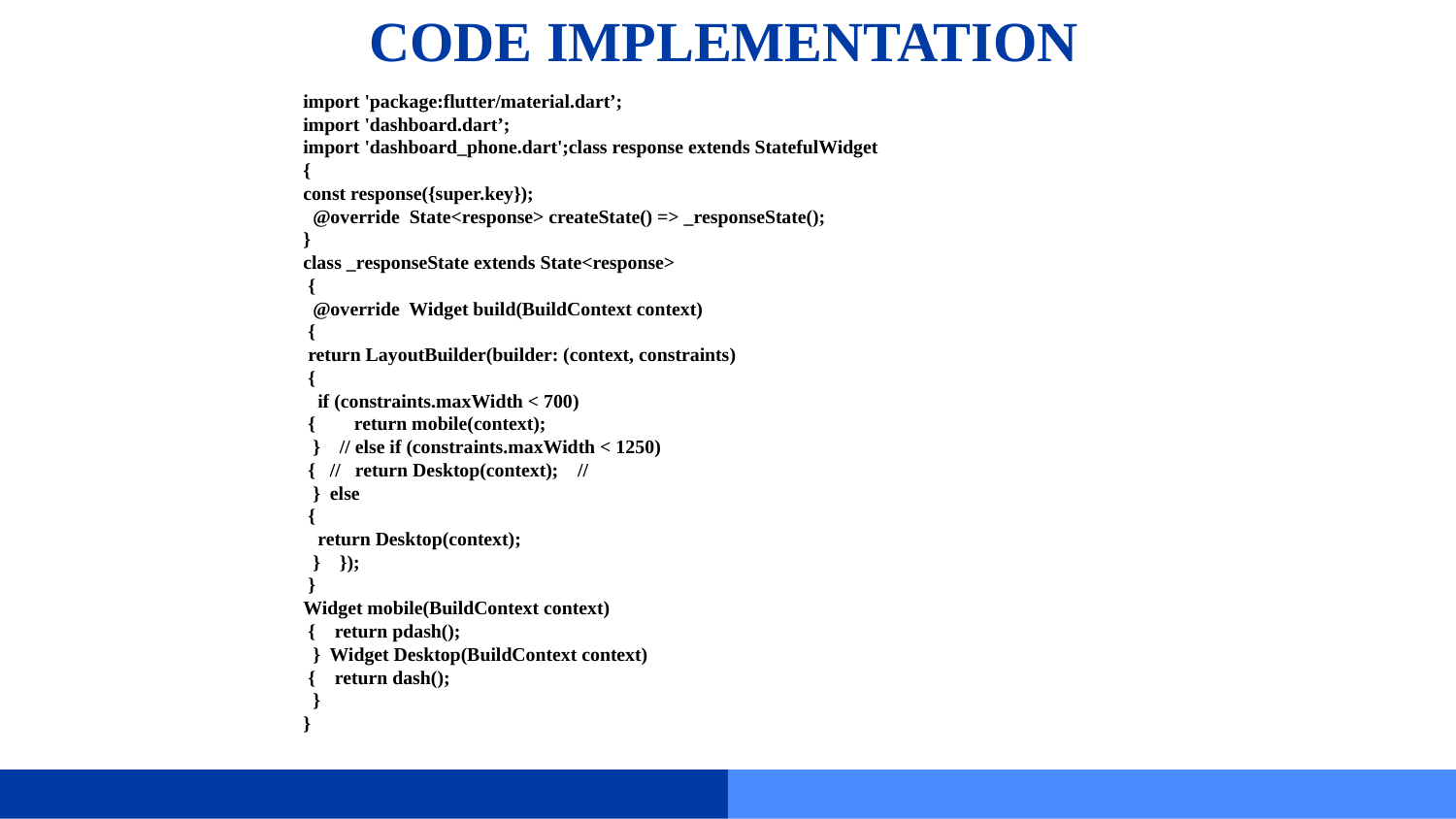

# CODE IMPLEMENTATION
import 'package:flutter/material.dart’;
import 'dashboard.dart’;
import 'dashboard_phone.dart';class response extends StatefulWidget
{
const response({super.key});
  @override  State<response> createState() => _responseState();
}
class _responseState extends State<response>
 {
  @override  Widget build(BuildContext context)
 {
 return LayoutBuilder(builder: (context, constraints)
 {
   if (constraints.maxWidth < 700)
 {        return mobile(context);
  }    // else if (constraints.maxWidth < 1250)
 {   //   return Desktop(context);    //
  }  else
 {
   return Desktop(context);
  }    });
 }
Widget mobile(BuildContext context)
 {    return pdash();
  }  Widget Desktop(BuildContext context)
 {    return dash();
  }
}